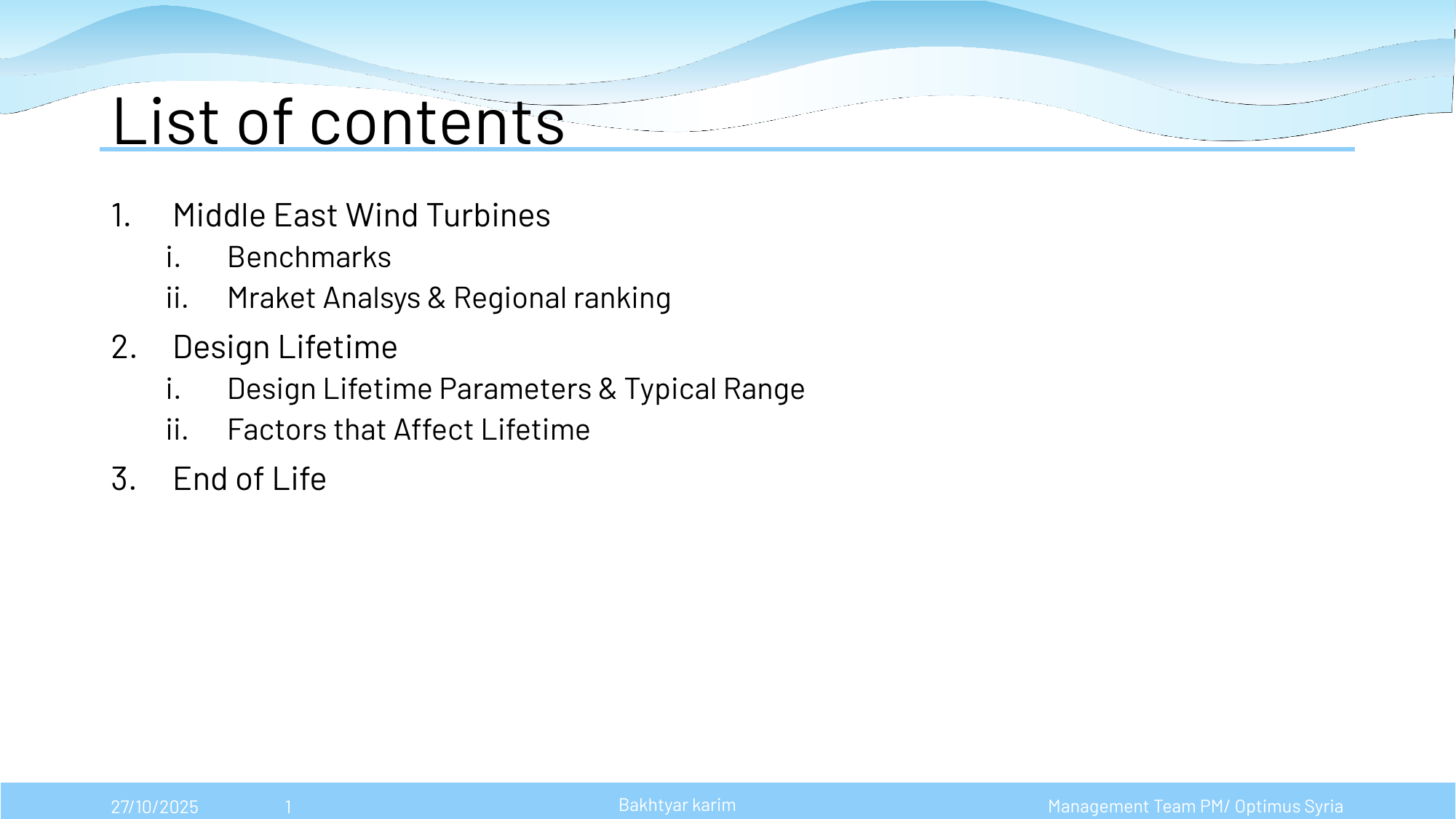

# List of contents
Middle East Wind Turbines
Benchmarks
Mraket Analsys & Regional ranking
Design Lifetime
Design Lifetime Parameters & Typical Range
Factors that Affect Lifetime
End of Life

Bakhtyar karim
Management Team PM/ Optimus Syria
27/10/2025
1